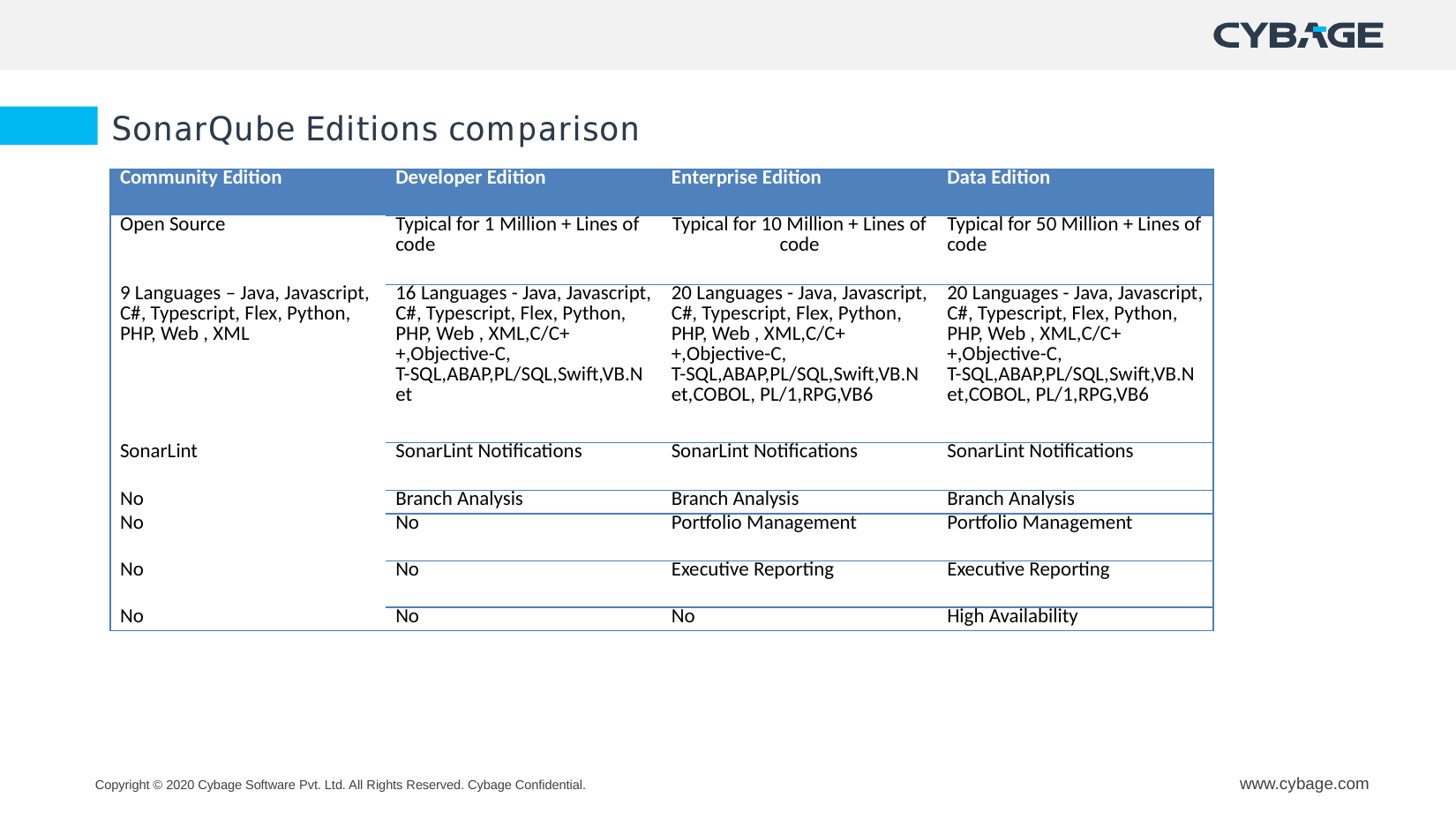

SonarQube Editions comparison

| Community Edition | Developer Edition | Enterprise Edition | Data Edition |
| --- | --- | --- | --- |
| Open Source | Typical for 1 Million + Lines of code | Typical for 10 Million + Lines of code | Typical for 50 Million + Lines of code |
| 9 Languages – Java, Javascript, C#, Typescript, Flex, Python, PHP, Web , XML | 16 Languages - Java, Javascript, C#, Typescript, Flex, Python, PHP, Web , XML,C/C++,Objective-C, T-SQL,ABAP,PL/SQL,Swift,VB.Net | 20 Languages - Java, Javascript, C#, Typescript, Flex, Python, PHP, Web , XML,C/C++,Objective-C, T-SQL,ABAP,PL/SQL,Swift,VB.Net,COBOL, PL/1,RPG,VB6 | 20 Languages - Java, Javascript, C#, Typescript, Flex, Python, PHP, Web , XML,C/C++,Objective-C, T-SQL,ABAP,PL/SQL,Swift,VB.Net,COBOL, PL/1,RPG,VB6 |
| SonarLint | SonarLint Notifications | SonarLint Notifications | SonarLint Notifications |
| No | Branch Analysis | Branch Analysis | Branch Analysis |
| No | No | Portfolio Management | Portfolio Management |
| No | No | Executive Reporting | Executive Reporting |
| No | No | No | High Availability |